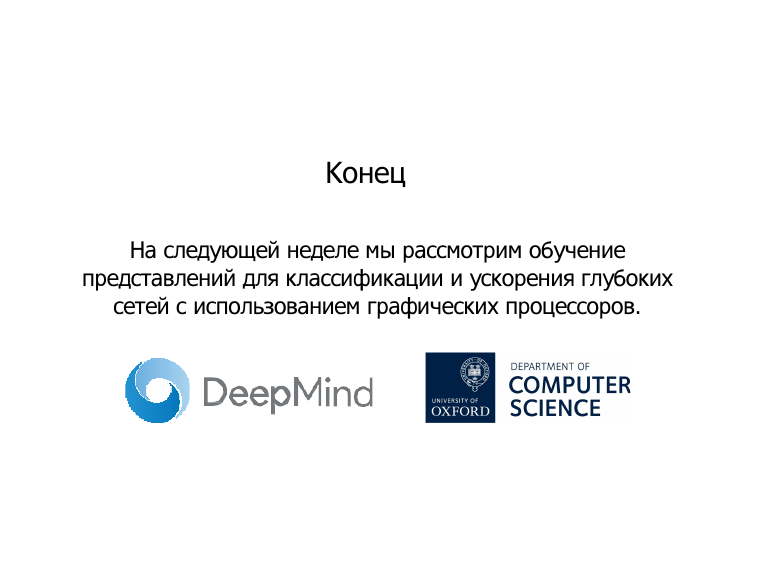

# Конец
На следующей неделе мы рассмотрим обучение представлений для классификации и ускорения глубоких сетей с использованием графических процессоров.